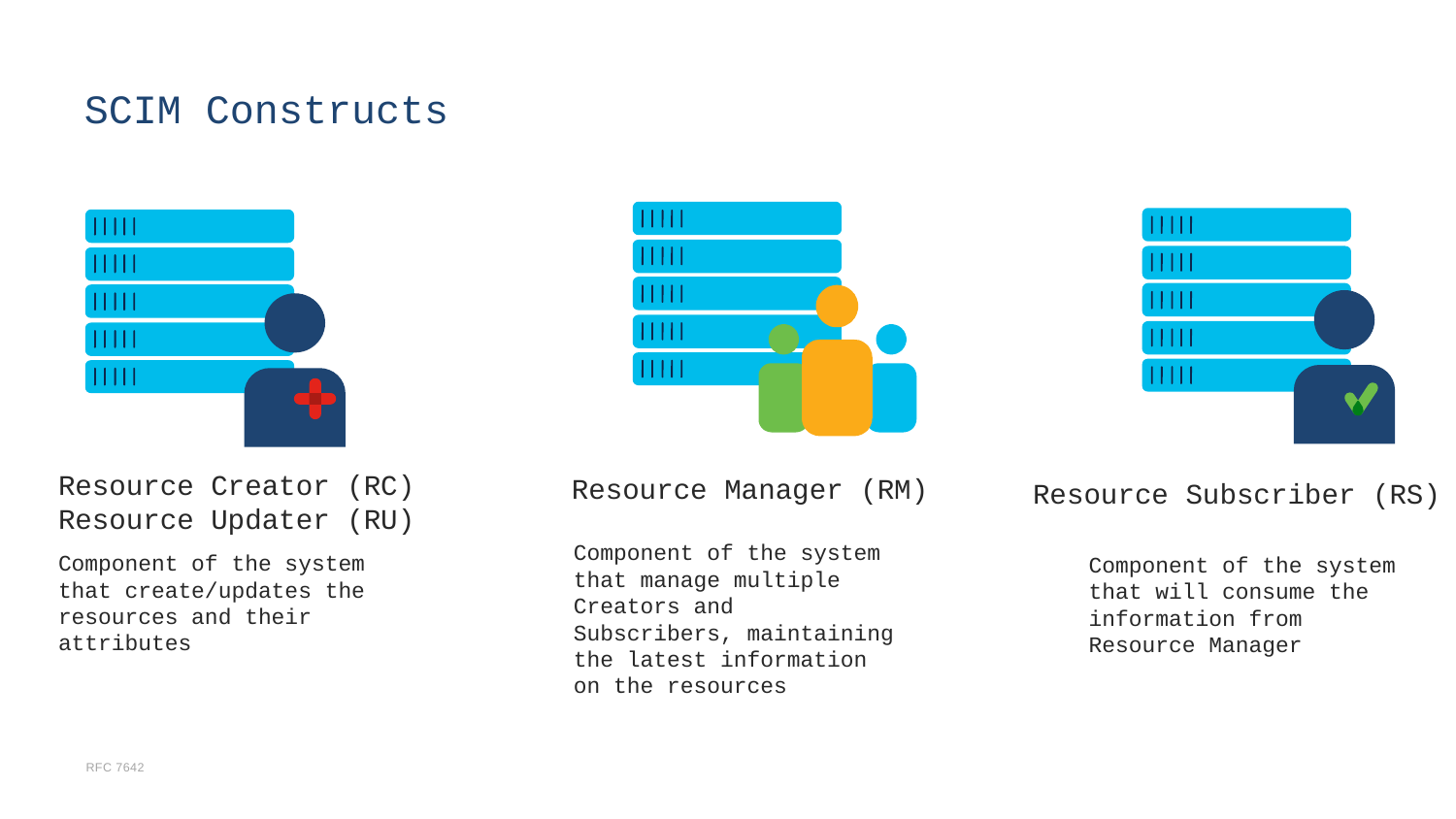

# SCIM Constructs

Resource Creator (RC)
Resource Updater (RU)
Resource Manager (RM)
Resource Subscriber (RS)
Component of the system that manage multiple Creators and Subscribers, maintaining the latest information on the resources
Component of the system that create/updates the resources and their attributes
Component of the system that will consume the information from Resource Manager